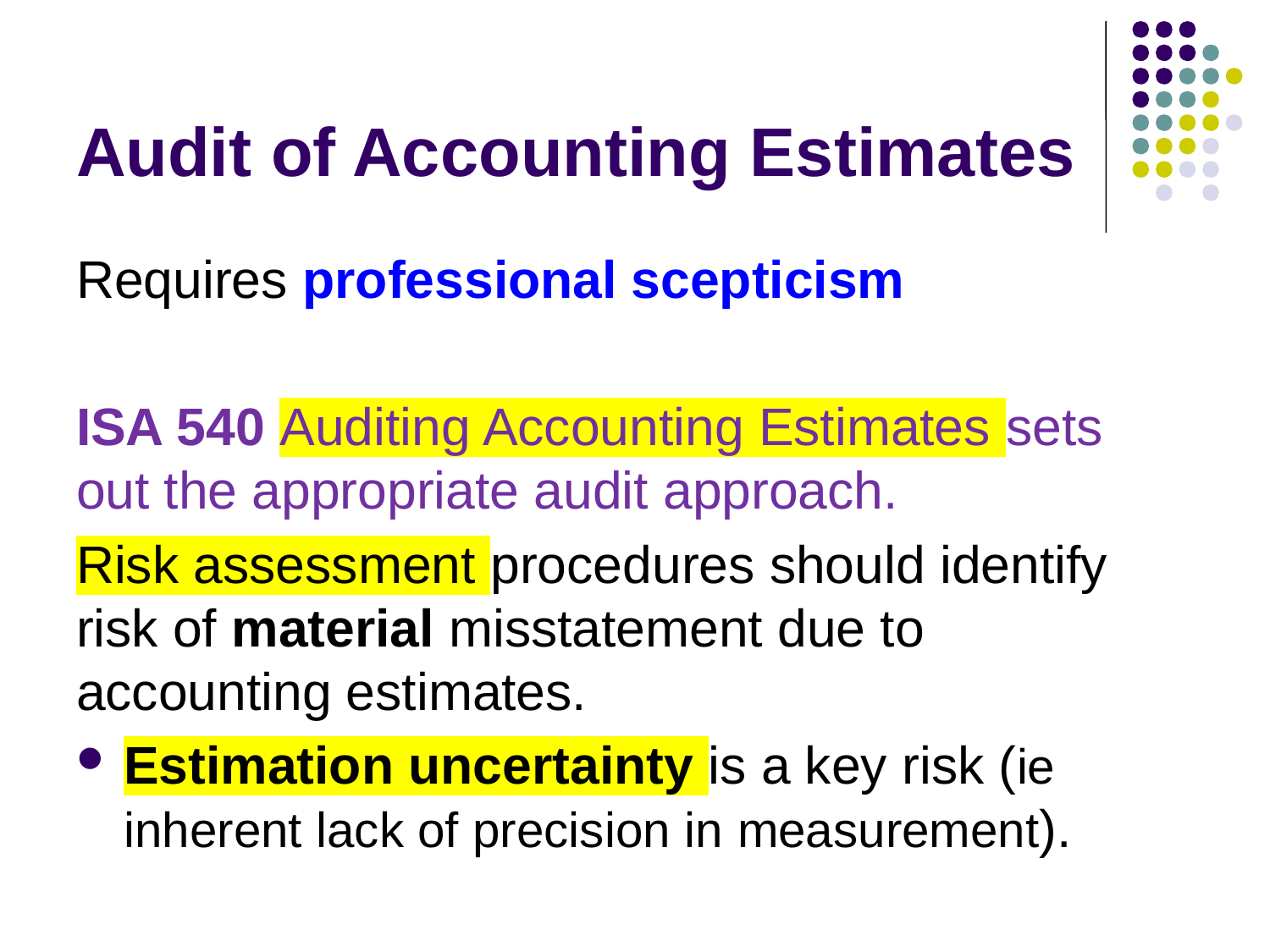

# Audit of Accounting Estimates
Requires professional scepticism

ISA 540 Auditing Accounting Estimates sets out the appropriate audit approach.
Risk assessment procedures should identify risk of material misstatement due to accounting estimates.
Estimation uncertainty is a key risk (ie inherent lack of precision in measurement).